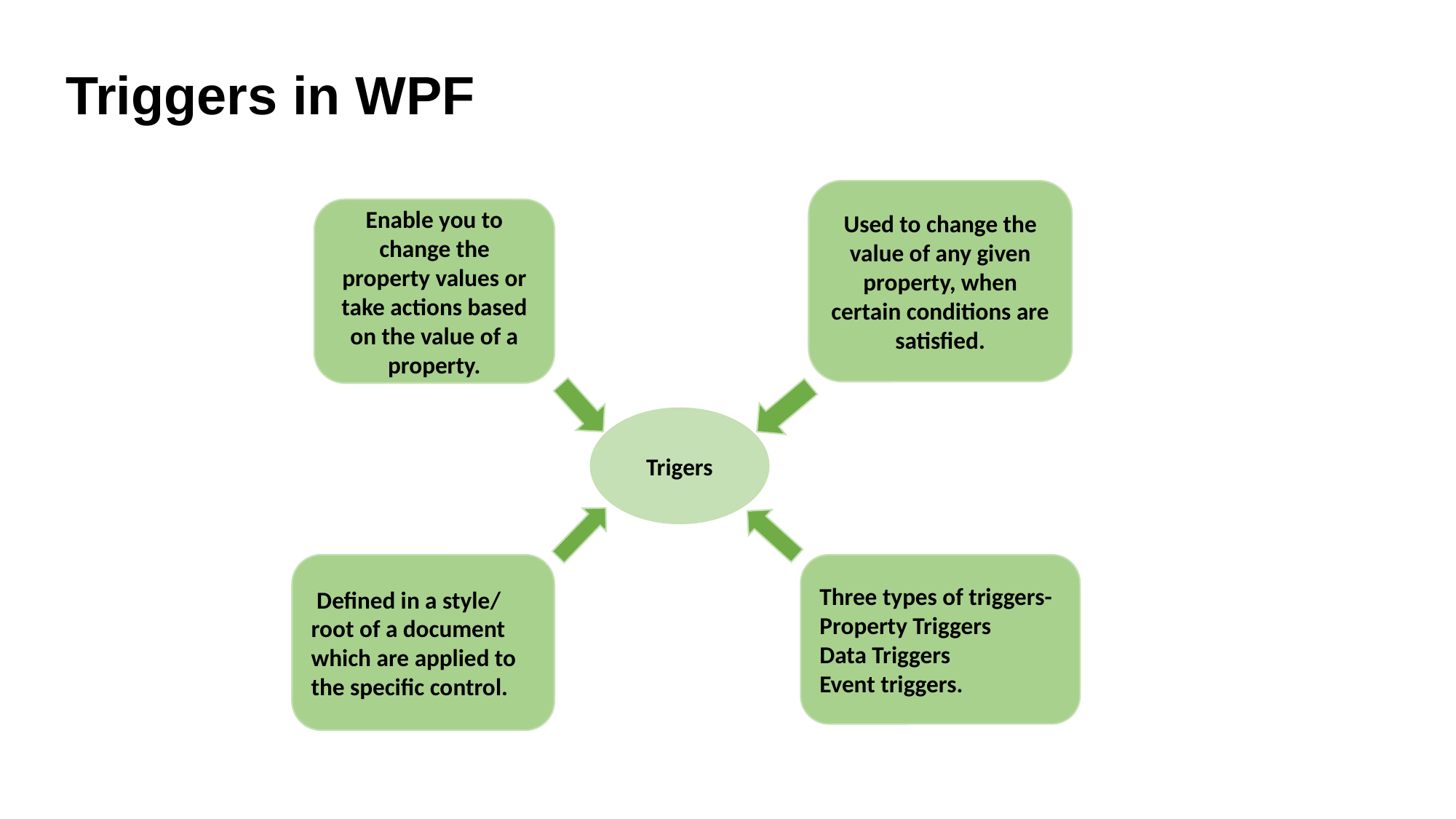

# Triggers in WPF
Used to change the value of any given property, when certain conditions are satisfied.
Enable you to change the property values or take actions based on the value of a property.

Trigers

 Defined in a style/ root of a document which are applied to the specific control.
Three types of triggers- Property Triggers
Data Triggers
Event triggers.